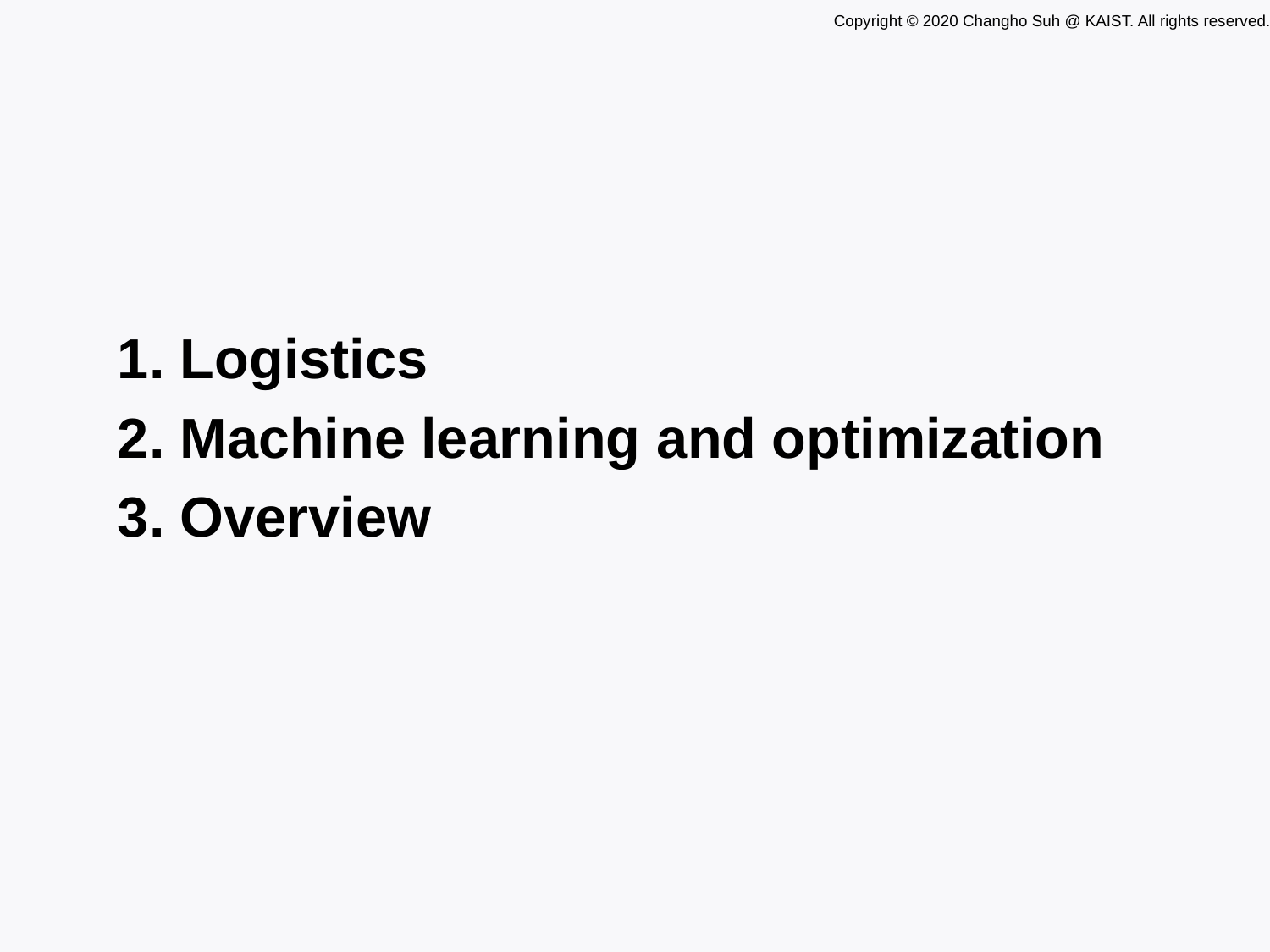

1. Logistics
2. Machine learning and optimization
3. Overview
TexPoint fonts used in EMF.
Read the TexPoint manual before you delete this box.: AAAAAAAAAAAAAAAAAAAA